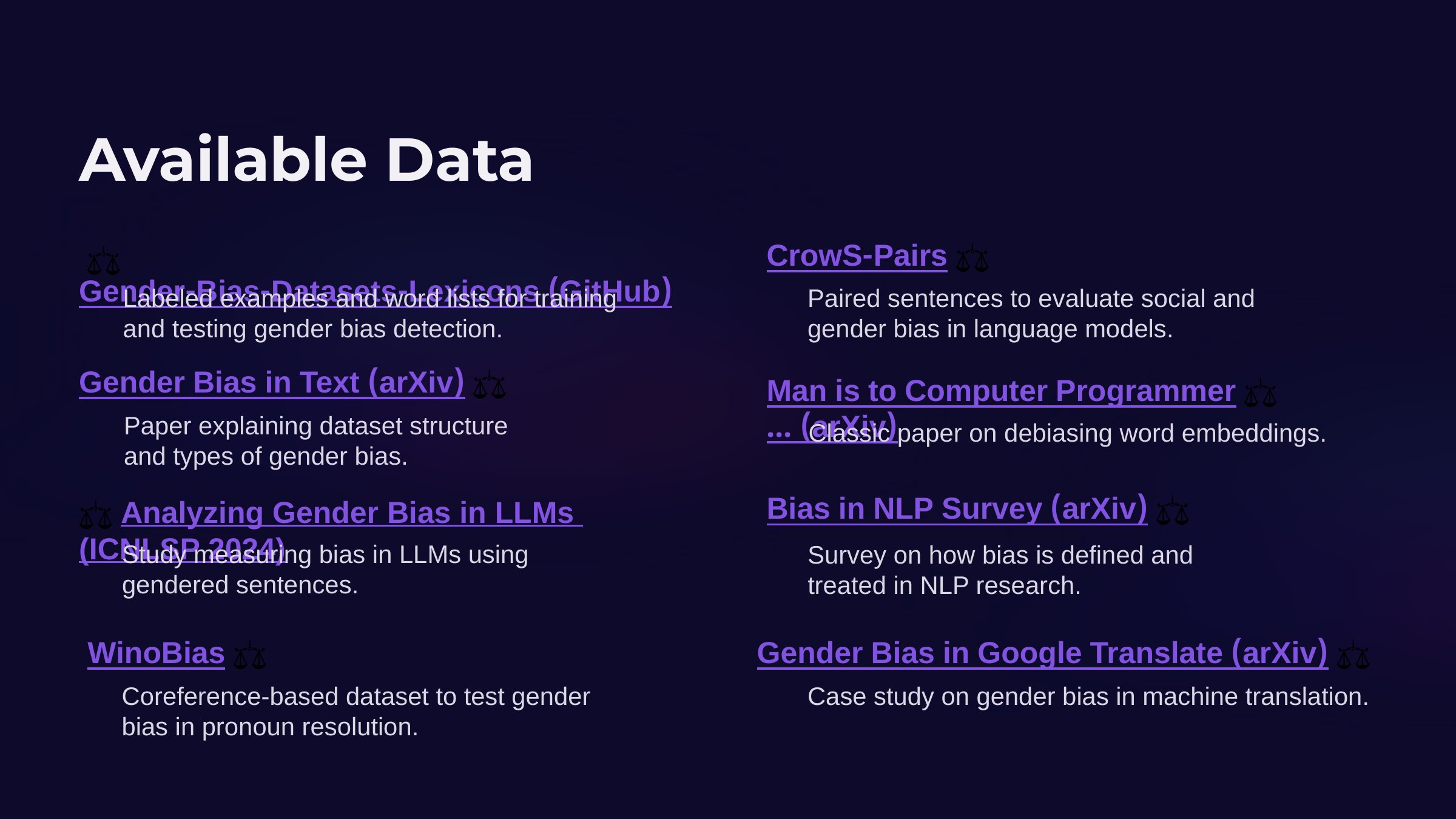

Available Data
⚖️ Gender-Bias-Datasets-Lexicons (GitHub)
⚖️ CrowS-Pairs
Labeled examples and word lists for training
and testing gender bias detection.
Paired sentences to evaluate social and
gender bias in language models.
⚖️ Gender Bias in Text (arXiv)
⚖️ Man is to Computer Programmer... (arXiv)
Paper explaining dataset structure
and types of gender bias.
Classic paper on debiasing word embeddings.
⚖️ Bias in NLP Survey (arXiv)
⚖️ Analyzing Gender Bias in LLMs (ICNLSP 2024)

Study measuring bias in LLMs using
gendered sentences.
Survey on how bias is defined and
treated in NLP research.
⚖️ WinoBias
⚖️ Gender Bias in Google Translate (arXiv)
Coreference-based dataset to test gender
bias in pronoun resolution.
Case study on gender bias in machine translation.